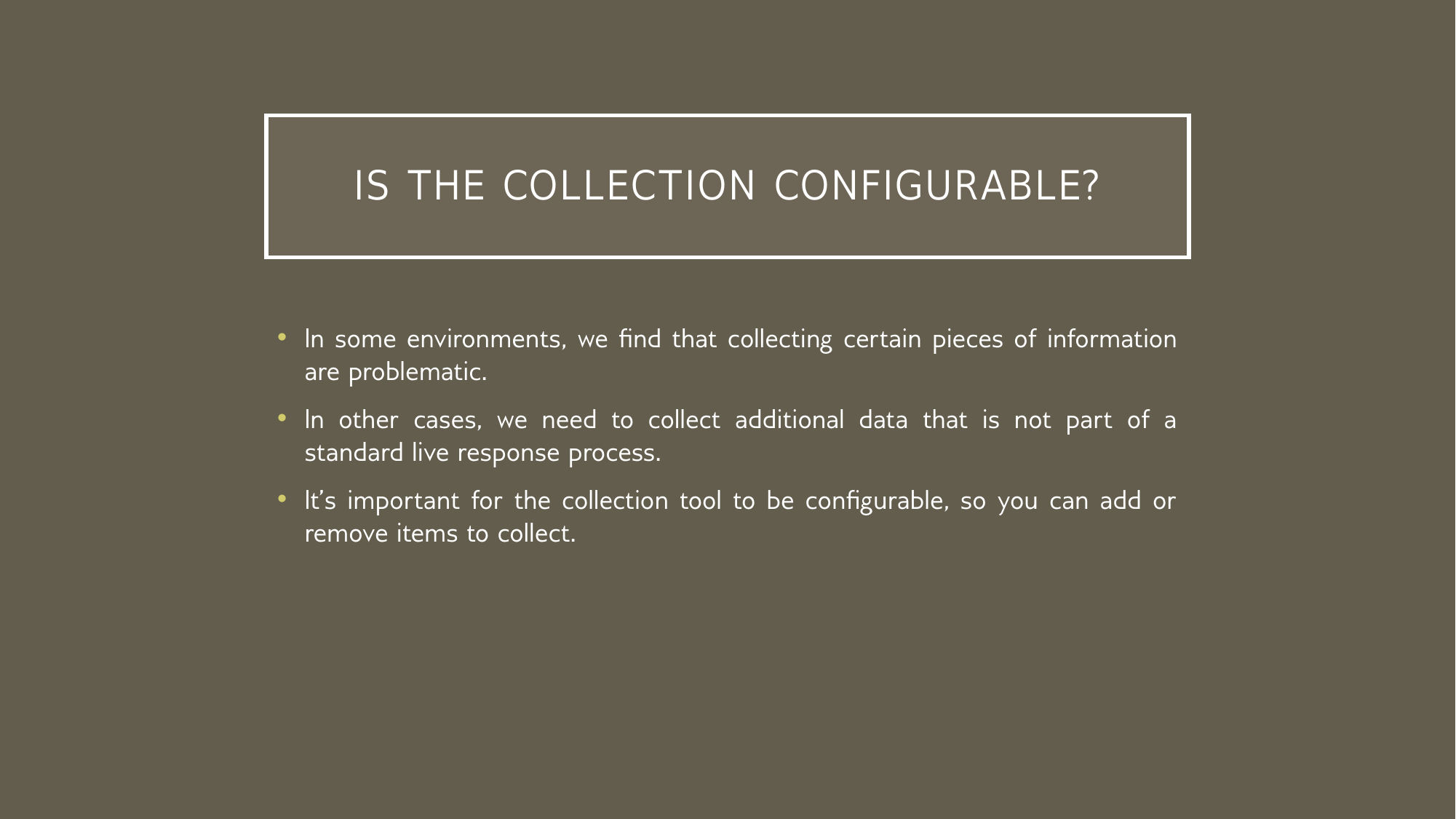

# Is the collection configurable?
In some environments, we find that collecting certain pieces of information are problematic.
In other cases, we need to collect additional data that is not part of a standard live response process.
It’s important for the collection tool to be configurable, so you can add or remove items to collect.